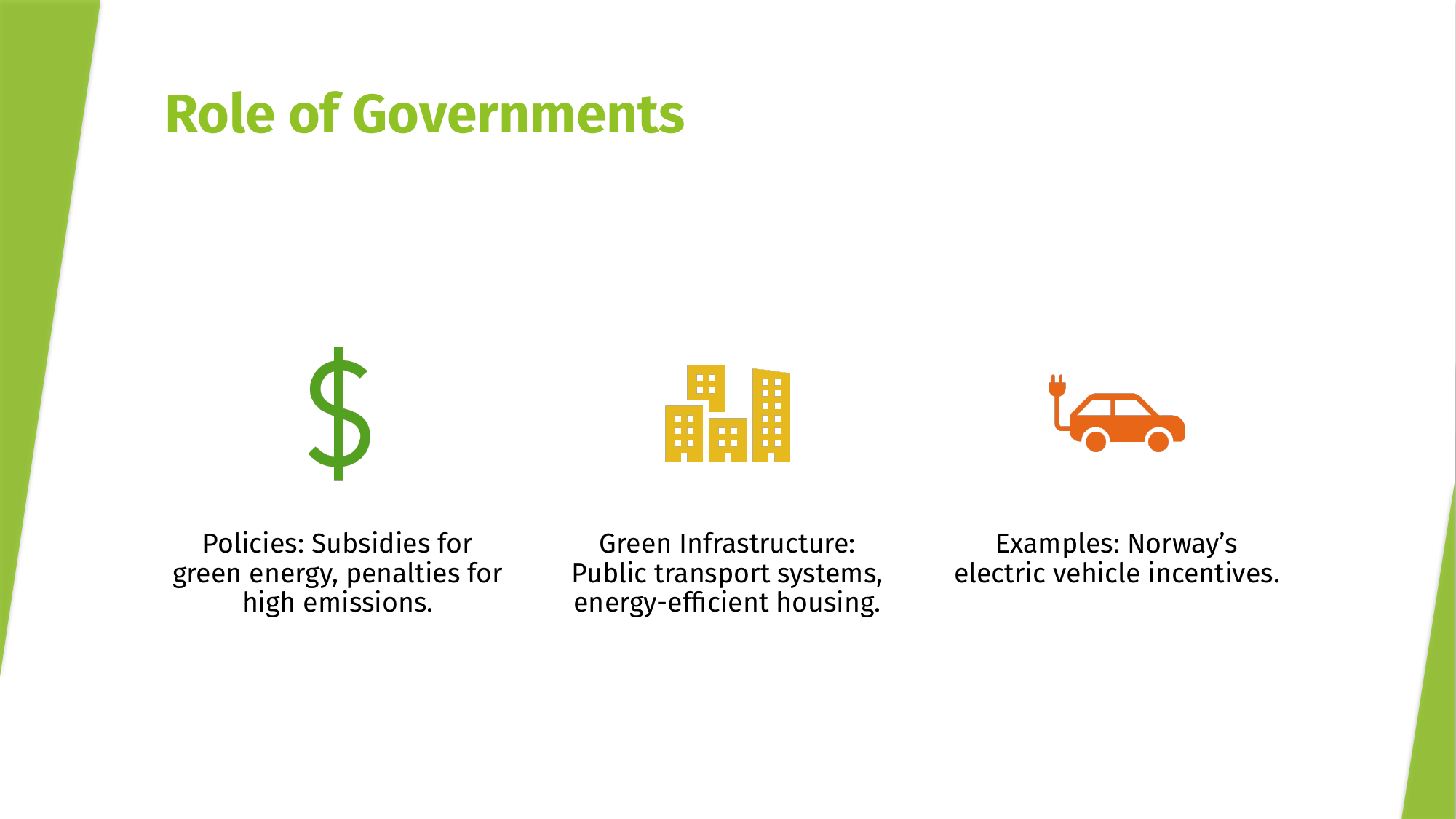

# Role of Governments
Policies: Subsidies for green energy, penalties for high emissions.
Green Infrastructure: Public transport systems, energy-efficient housing.
Examples: Norway’s electric vehicle incentives.